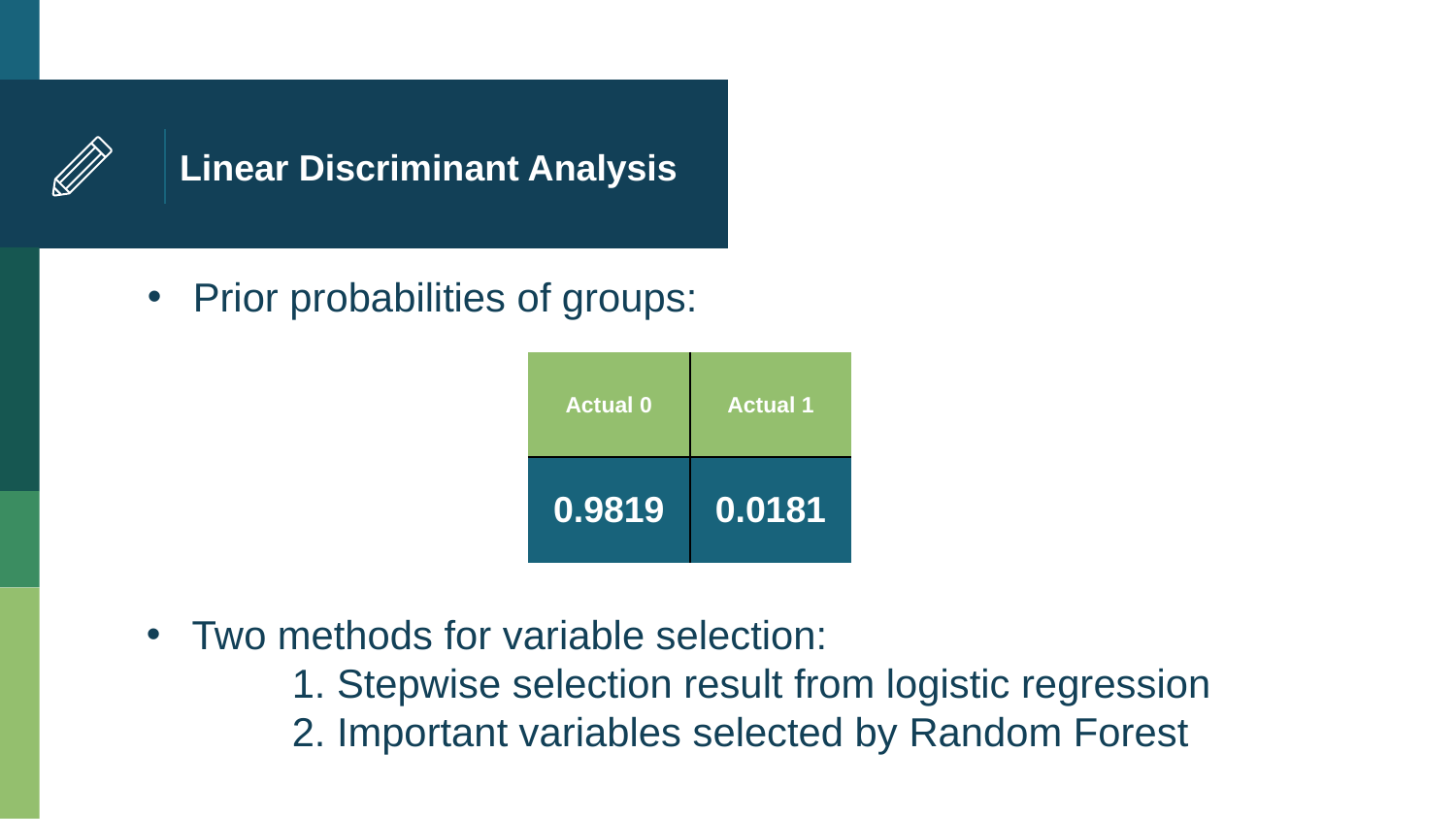

# Linear Discriminant Analysis

Prior probabilities of groups:
| Actual 0 | Actual 1 |
| --- | --- |
| 0.9819 | 0.0181 |
Two methods for variable selection:
	1. Stepwise selection result from logistic regression
	2. Important variables selected by Random Forest